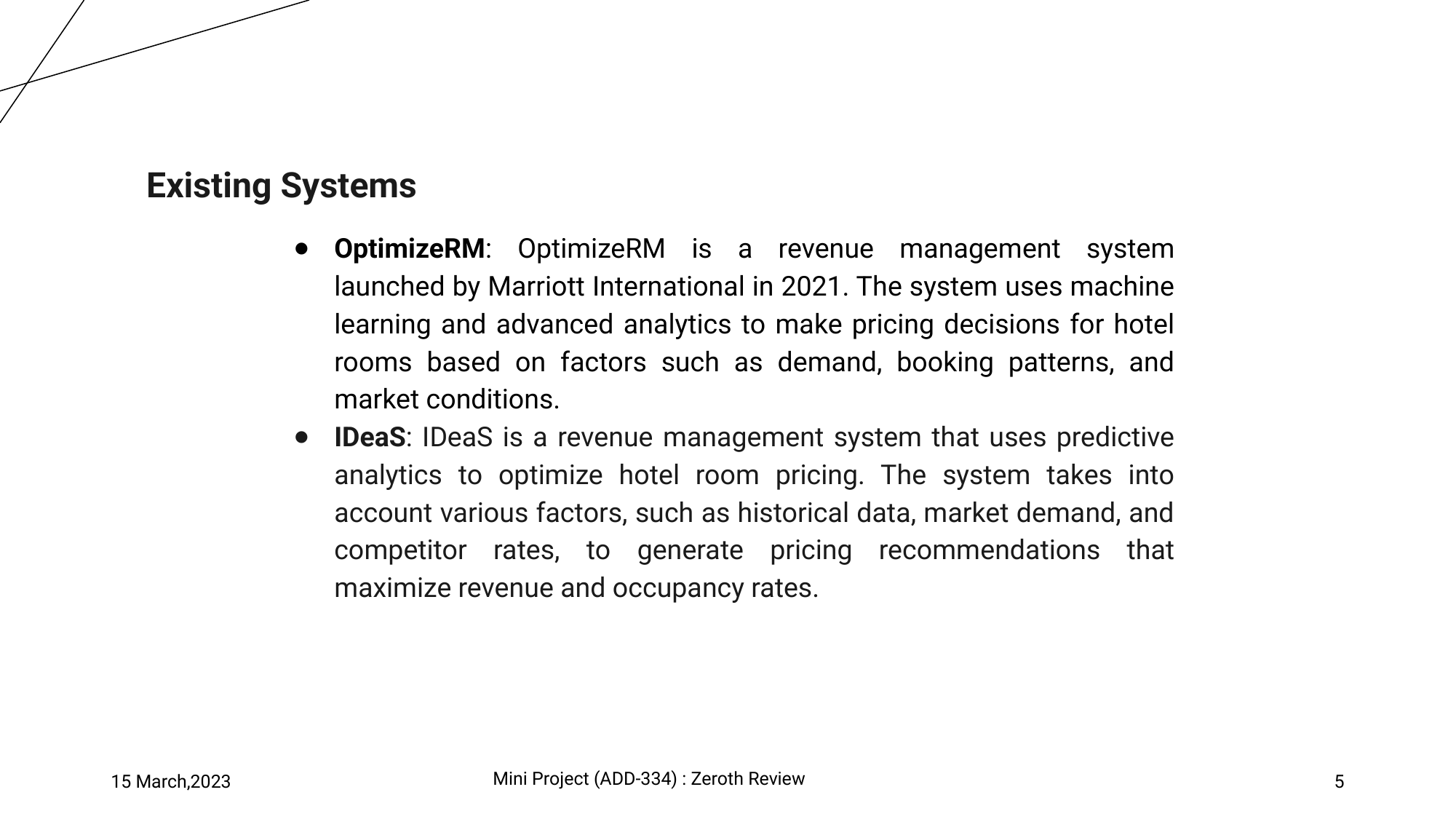

Existing Systems
OptimizeRM: OptimizeRM is a revenue management system launched by Marriott International in 2021. The system uses machine learning and advanced analytics to make pricing decisions for hotel rooms based on factors such as demand, booking patterns, and market conditions.
IDeaS: IDeaS is a revenue management system that uses predictive analytics to optimize hotel room pricing. The system takes into account various factors, such as historical data, market demand, and competitor rates, to generate pricing recommendations that maximize revenue and occupancy rates.

15 March,2023
Mini Project (ADD-334) : Zeroth Review
5